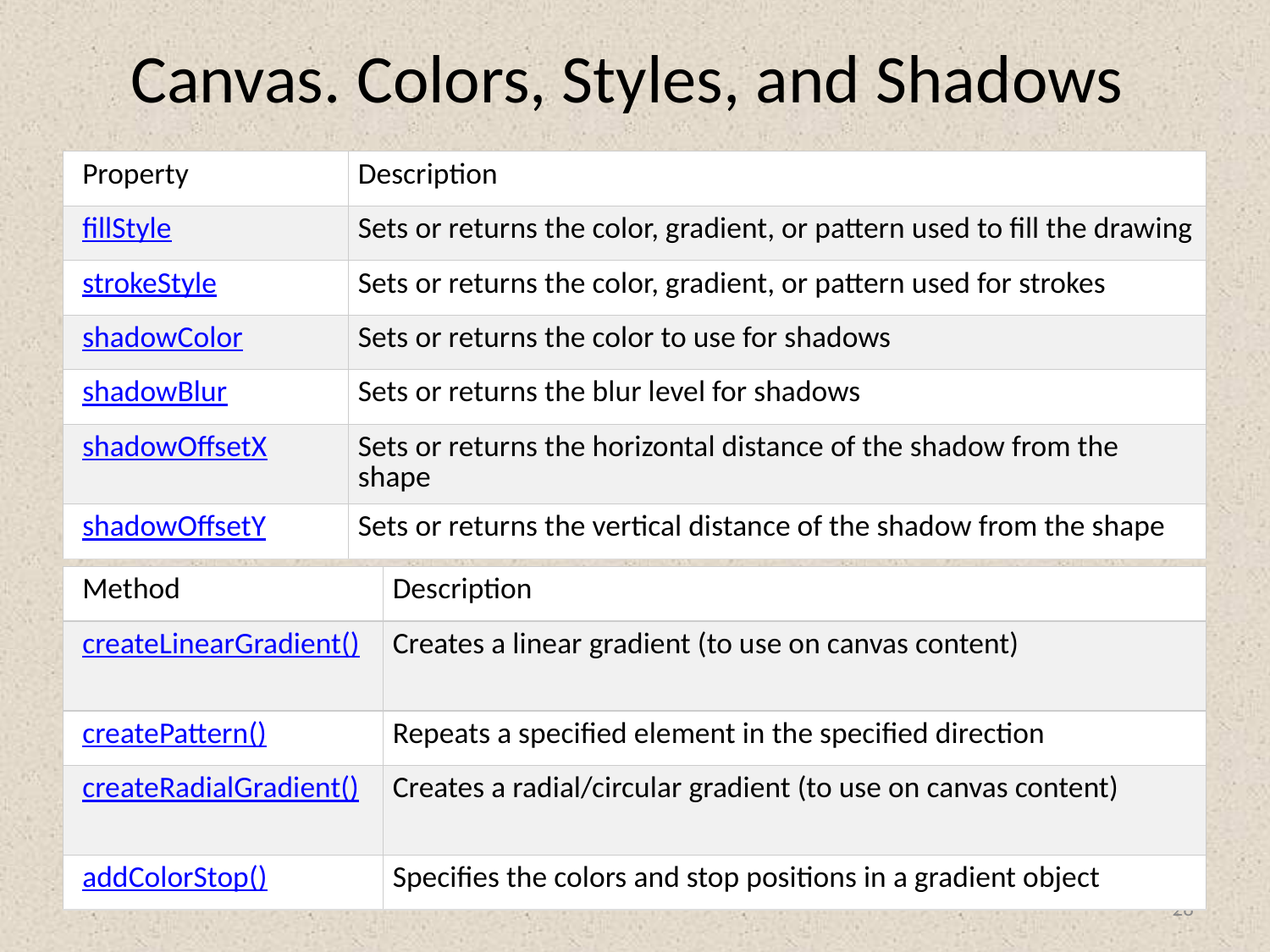

# Canvas. Colors, Styles, and Shadows
| Property | Description |
| --- | --- |
| fillStyle | Sets or returns the color, gradient, or pattern used to fill the drawing |
| strokeStyle | Sets or returns the color, gradient, or pattern used for strokes |
| shadowColor | Sets or returns the color to use for shadows |
| shadowBlur | Sets or returns the blur level for shadows |
| shadowOffsetX | Sets or returns the horizontal distance of the shadow from the shape |
| shadowOffsetY | Sets or returns the vertical distance of the shadow from the shape |
| Method | Description |
| --- | --- |
| createLinearGradient() | Creates a linear gradient (to use on canvas content) |
| createPattern() | Repeats a specified element in the specified direction |
| createRadialGradient() | Creates a radial/circular gradient (to use on canvas content) |
| addColorStop() | Specifies the colors and stop positions in a gradient object |
28